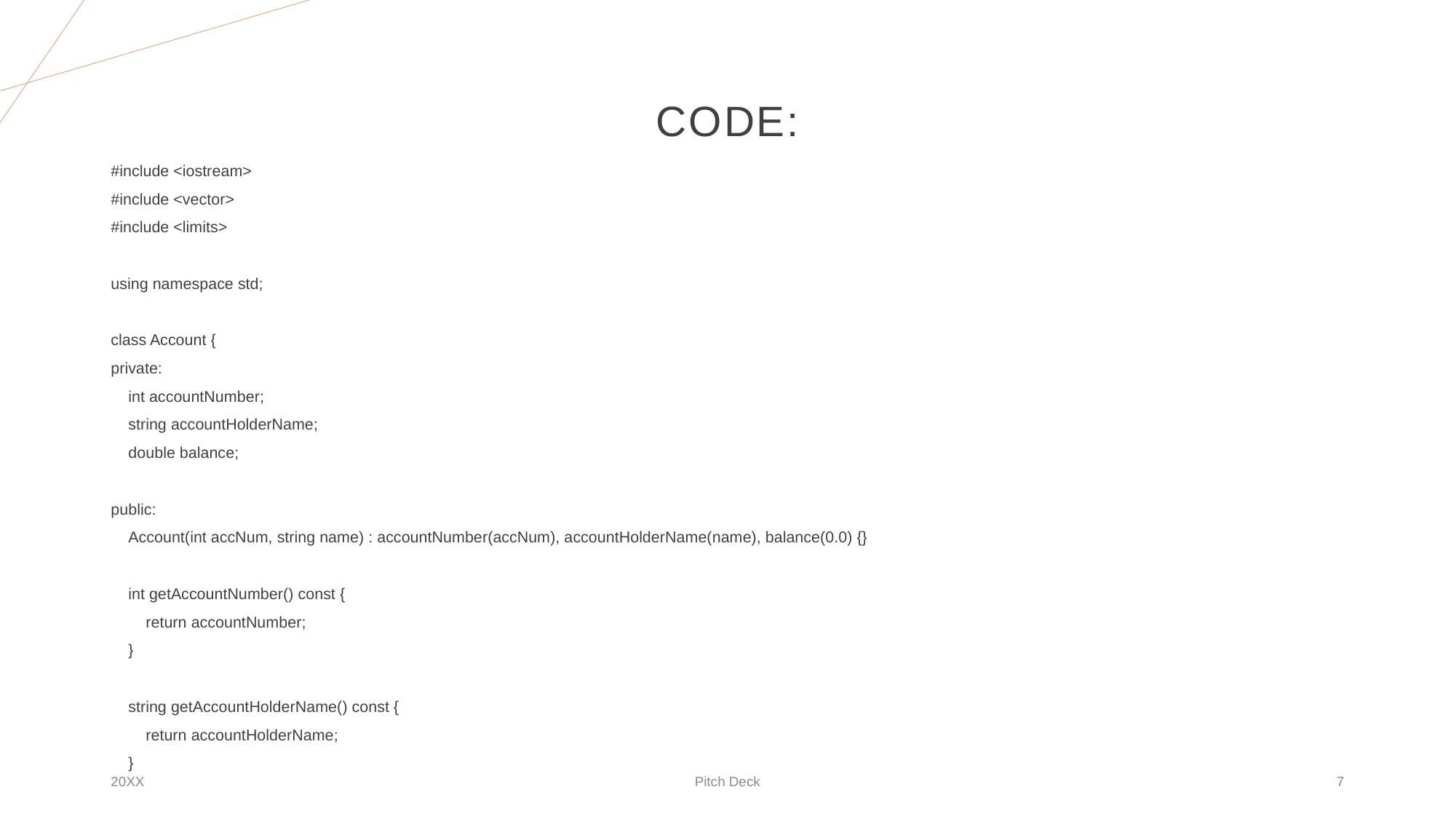

# Code:
#include <iostream>
#include <vector>
#include <limits>

using namespace std;

class Account {
private:
    int accountNumber;
    string accountHolderName;
    double balance;

public:
    Account(int accNum, string name) : accountNumber(accNum), accountHolderName(name), balance(0.0) {}

    int getAccountNumber() const {
        return accountNumber;
    }

    string getAccountHolderName() const {
        return accountHolderName;
    }

20XX
Pitch Deck
7